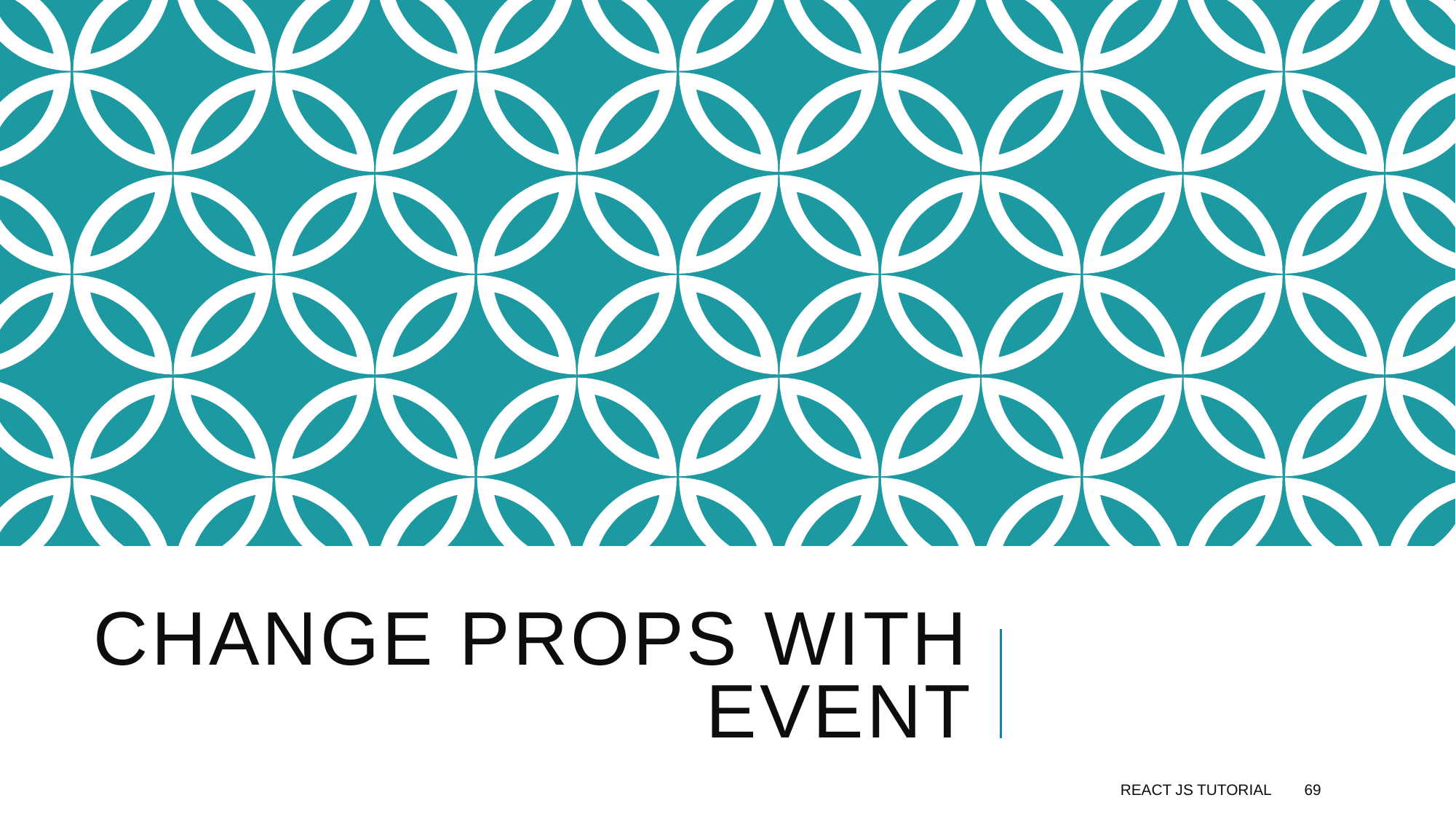

# Change props with event

React JS Tutorial
69